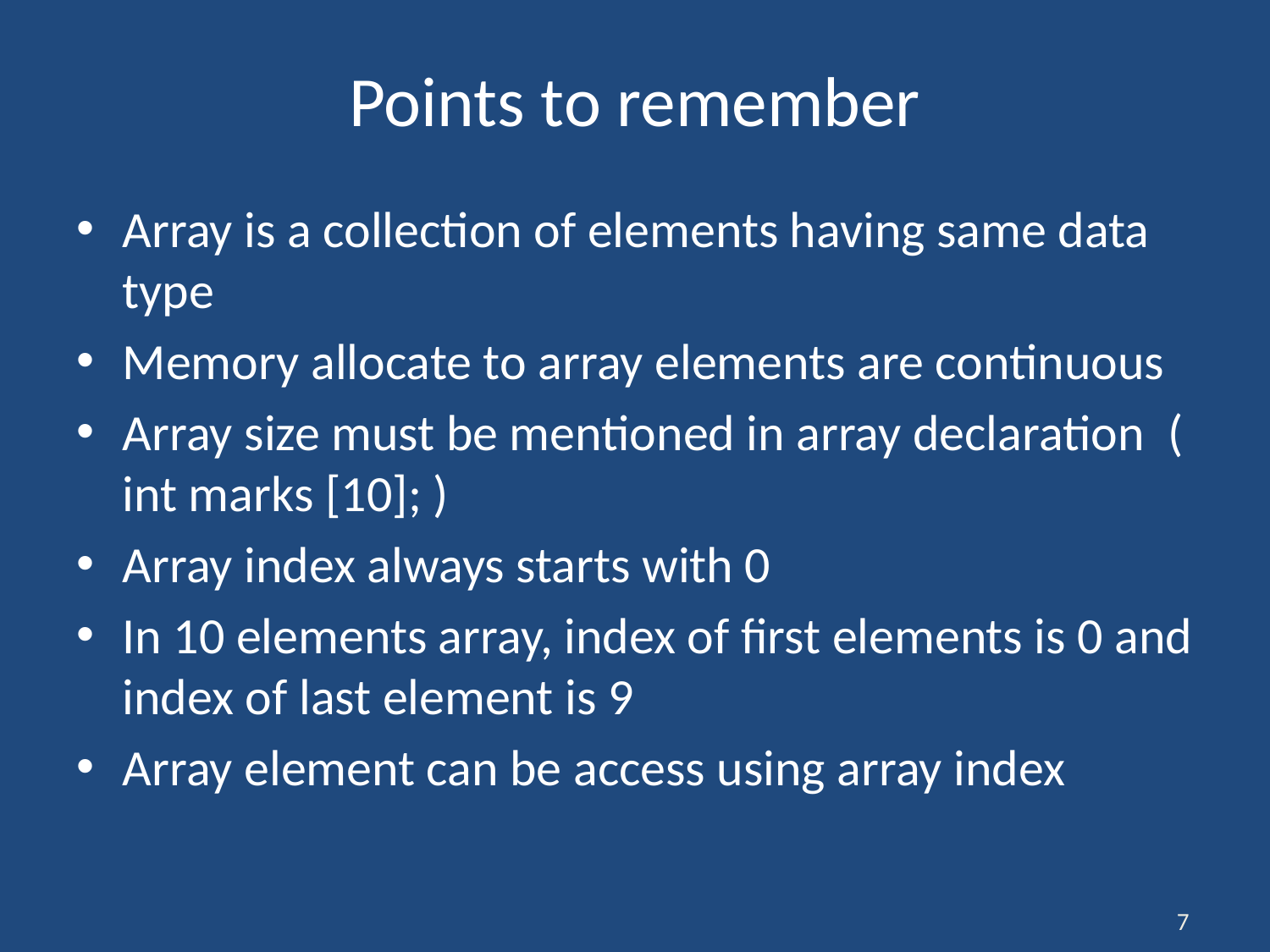

# Points to remember
Array is a collection of elements having same data type
Memory allocate to array elements are continuous
Array size must be mentioned in array declaration  ( int marks [10]; )
Array index always starts with 0
In 10 elements array, index of first elements is 0 and index of last element is 9
Array element can be access using array index